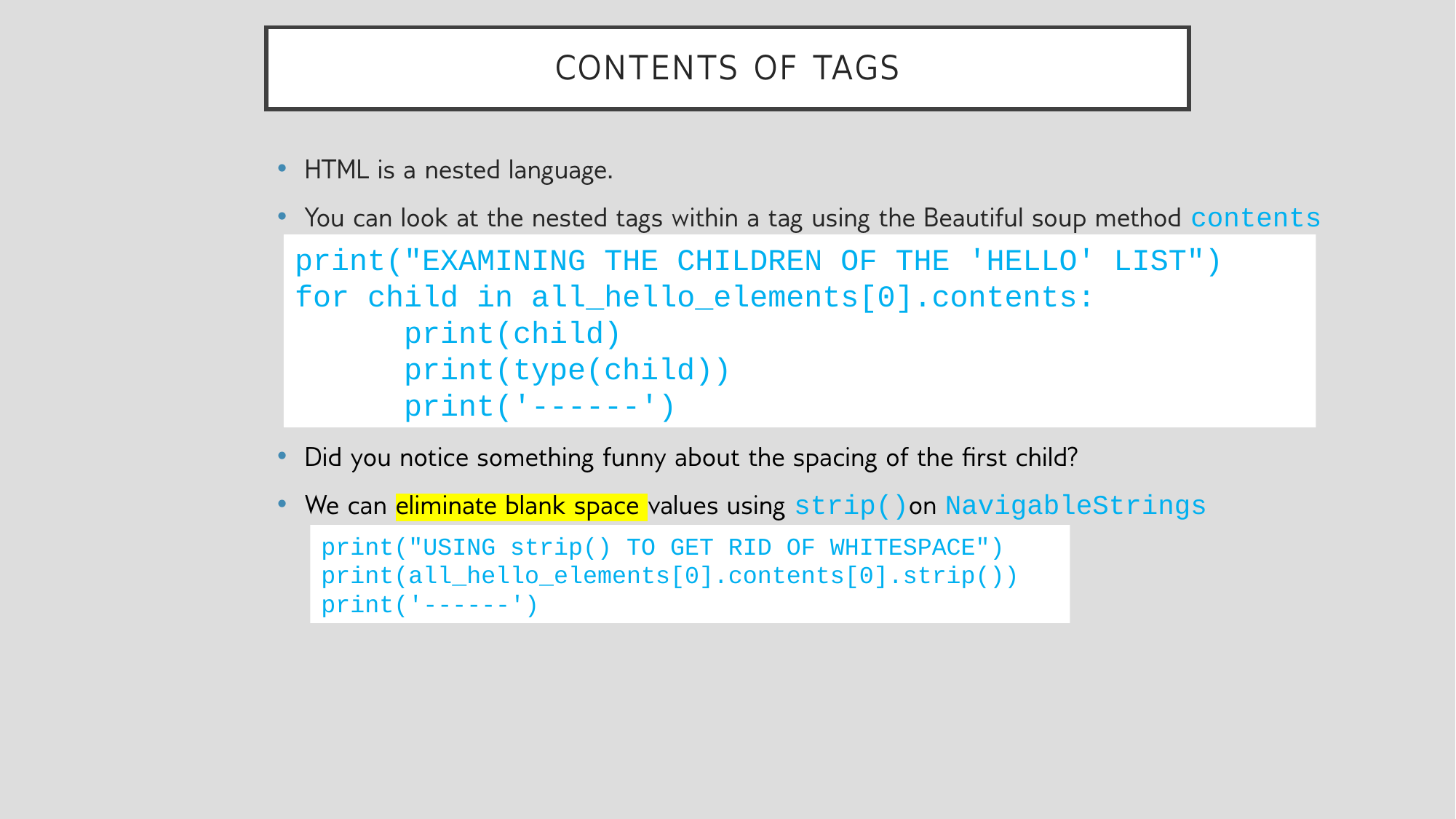

# Contents of Tags
HTML is a nested language.
You can look at the nested tags within a tag using the Beautiful soup method contents

Did you notice something funny about the spacing of the first child?
We can eliminate blank space values using strip()on NavigableStrings

print("EXAMINING THE CHILDREN OF THE 'HELLO' LIST")
for child in all_hello_elements[0].contents:
	print(child)
	print(type(child))
	print('------')
print("USING strip() TO GET RID OF WHITESPACE")
print(all_hello_elements[0].contents[0].strip())
print('------')